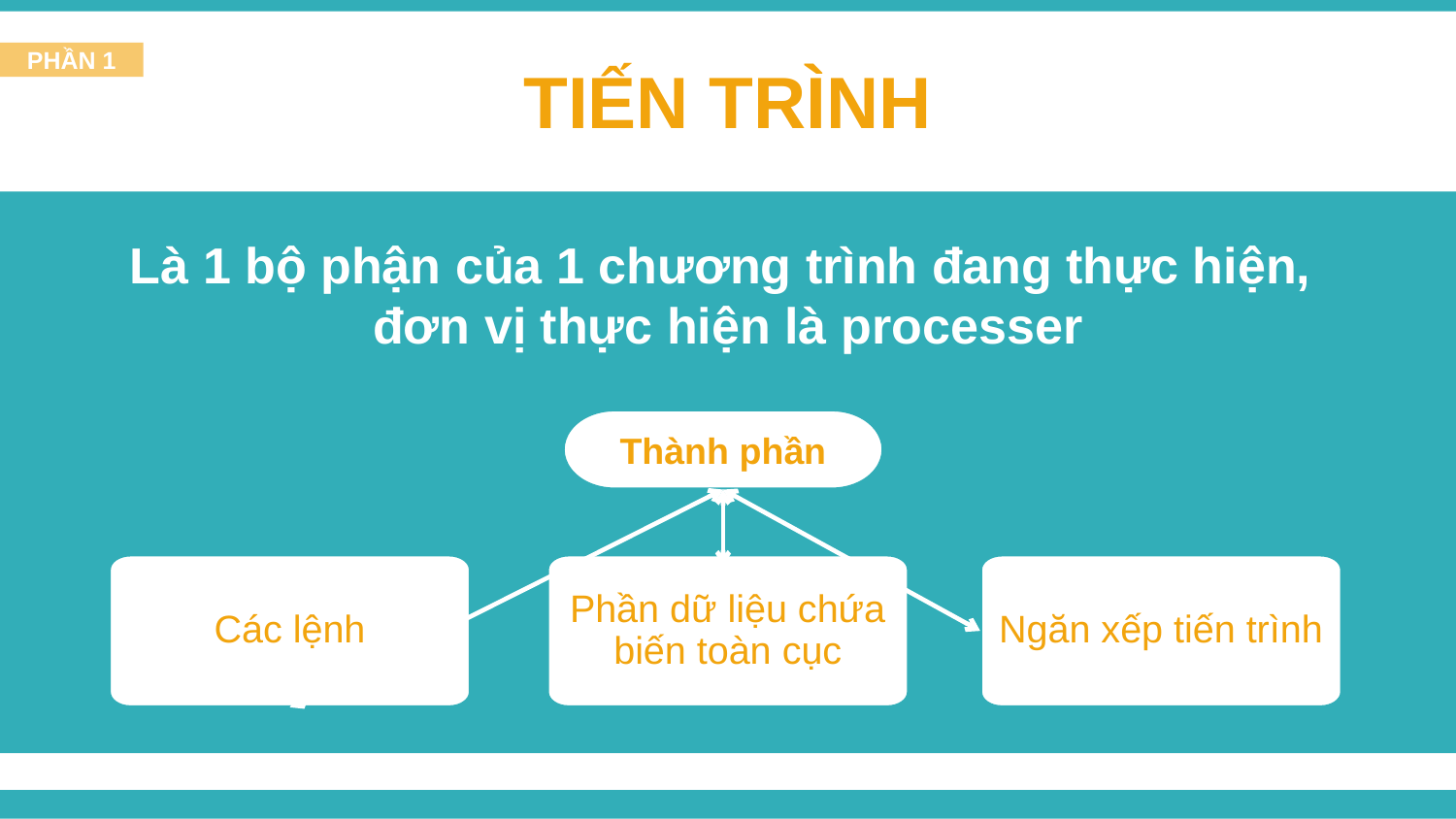

PHẦN 1
TIẾN TRÌNH

Là 1 bộ phận của 1 chương trình đang thực hiện,
đơn vị thực hiện là processer

Thành phần
Các lệnh
Phần dữ liệu chứa biến toàn cục
Ngăn xếp tiến trình